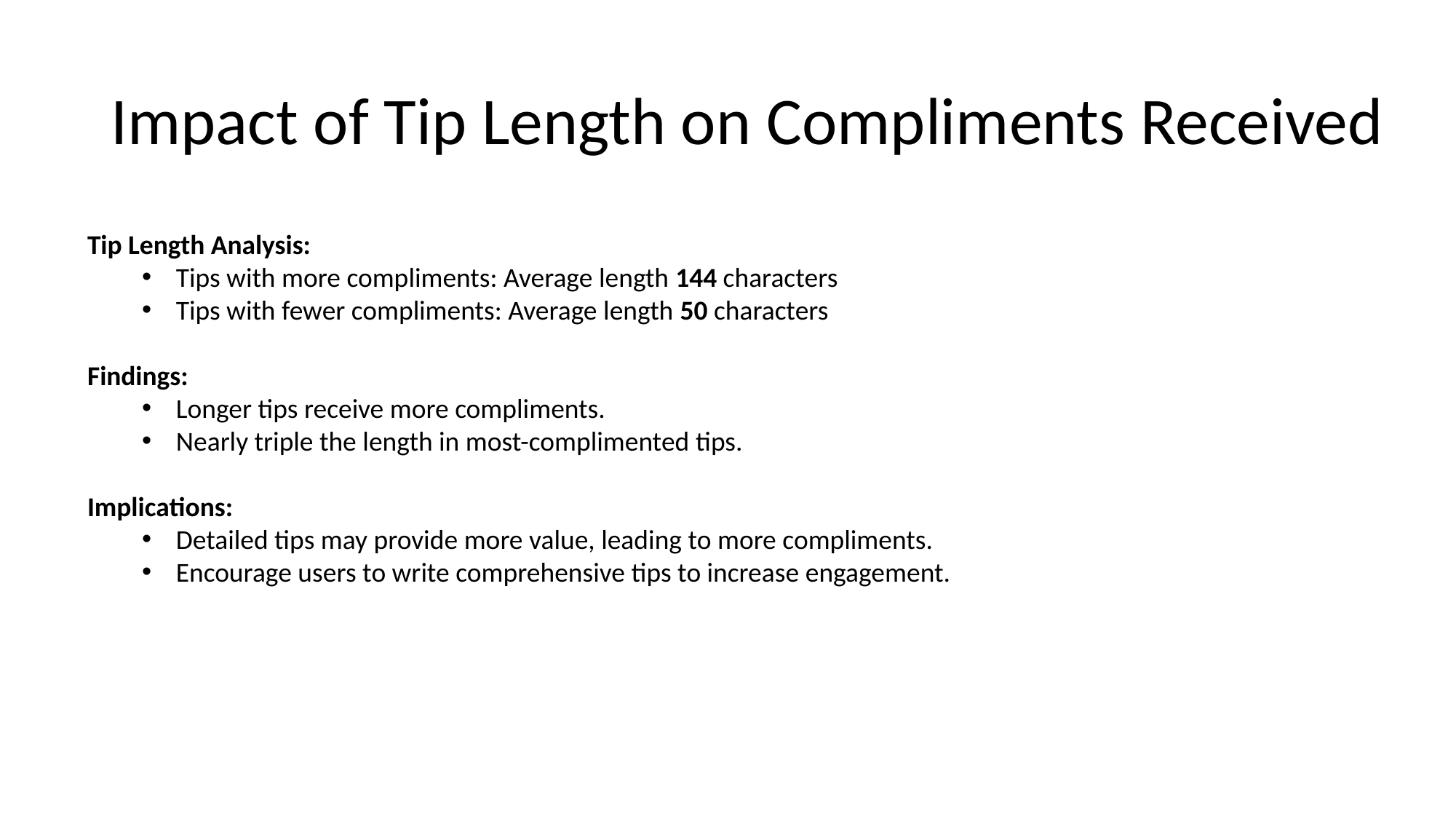

# Impact of Tip Length on Compliments Received
Tip Length Analysis:
Tips with more compliments: Average length 144 characters
Tips with fewer compliments: Average length 50 characters

Findings:
Longer tips receive more compliments.
Nearly triple the length in most-complimented tips.

Implications:
Detailed tips may provide more value, leading to more compliments.
Encourage users to write comprehensive tips to increase engagement.